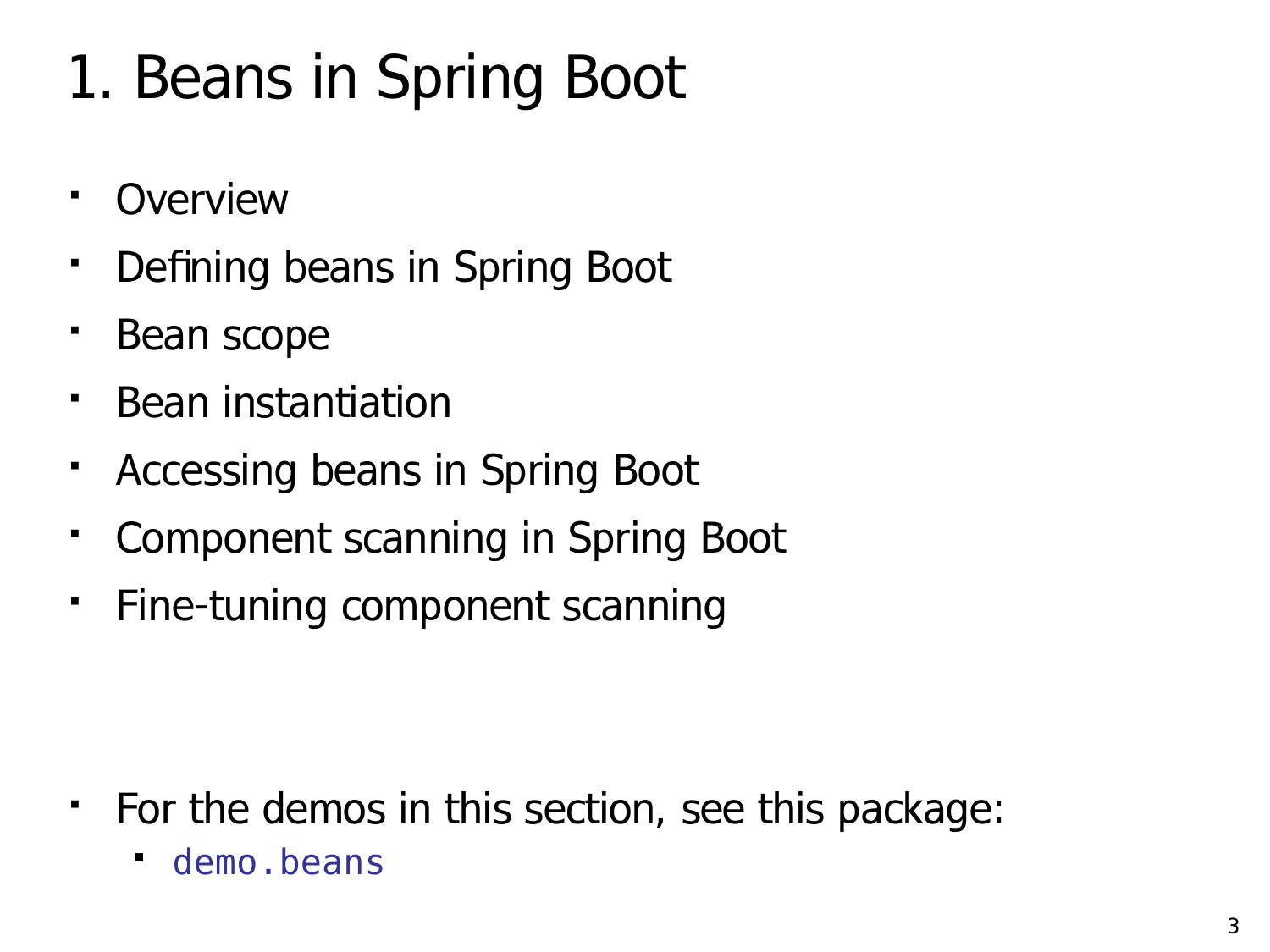

# 1. Beans in Spring Boot
Overview
Defining beans in Spring Boot
Bean scope
Bean instantiation
Accessing beans in Spring Boot
Component scanning in Spring Boot
Fine-tuning component scanning

For the demos in this section, see this package:
demo.beans

3